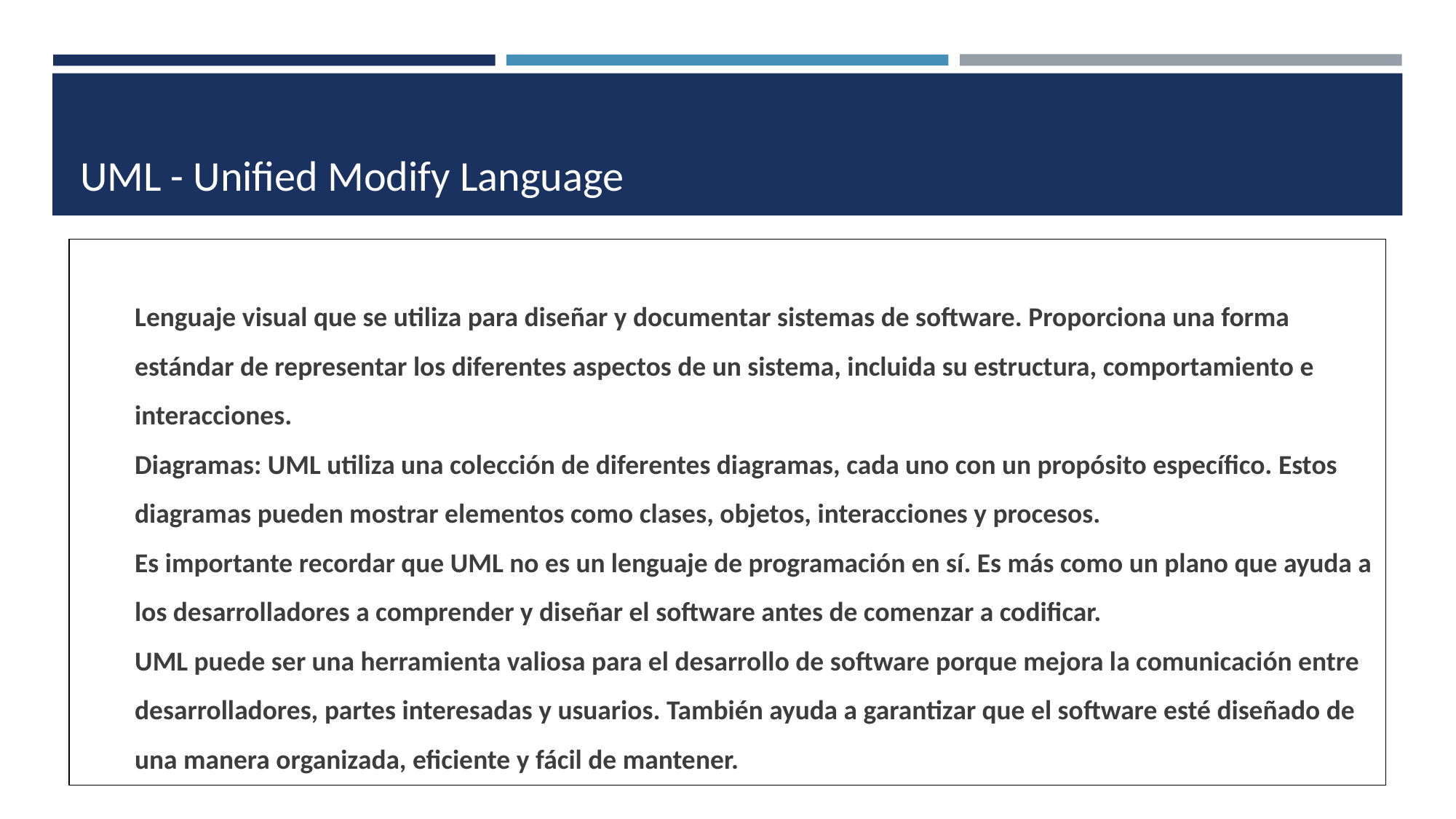

# UML - Unified Modify Language

Lenguaje visual que se utiliza para diseñar y documentar sistemas de software. Proporciona una forma estándar de representar los diferentes aspectos de un sistema, incluida su estructura, comportamiento e interacciones.
Diagramas: UML utiliza una colección de diferentes diagramas, cada uno con un propósito específico. Estos diagramas pueden mostrar elementos como clases, objetos, interacciones y procesos.
Es importante recordar que UML no es un lenguaje de programación en sí. Es más como un plano que ayuda a los desarrolladores a comprender y diseñar el software antes de comenzar a codificar.
UML puede ser una herramienta valiosa para el desarrollo de software porque mejora la comunicación entre desarrolladores, partes interesadas y usuarios. También ayuda a garantizar que el software esté diseñado de una manera organizada, eficiente y fácil de mantener.